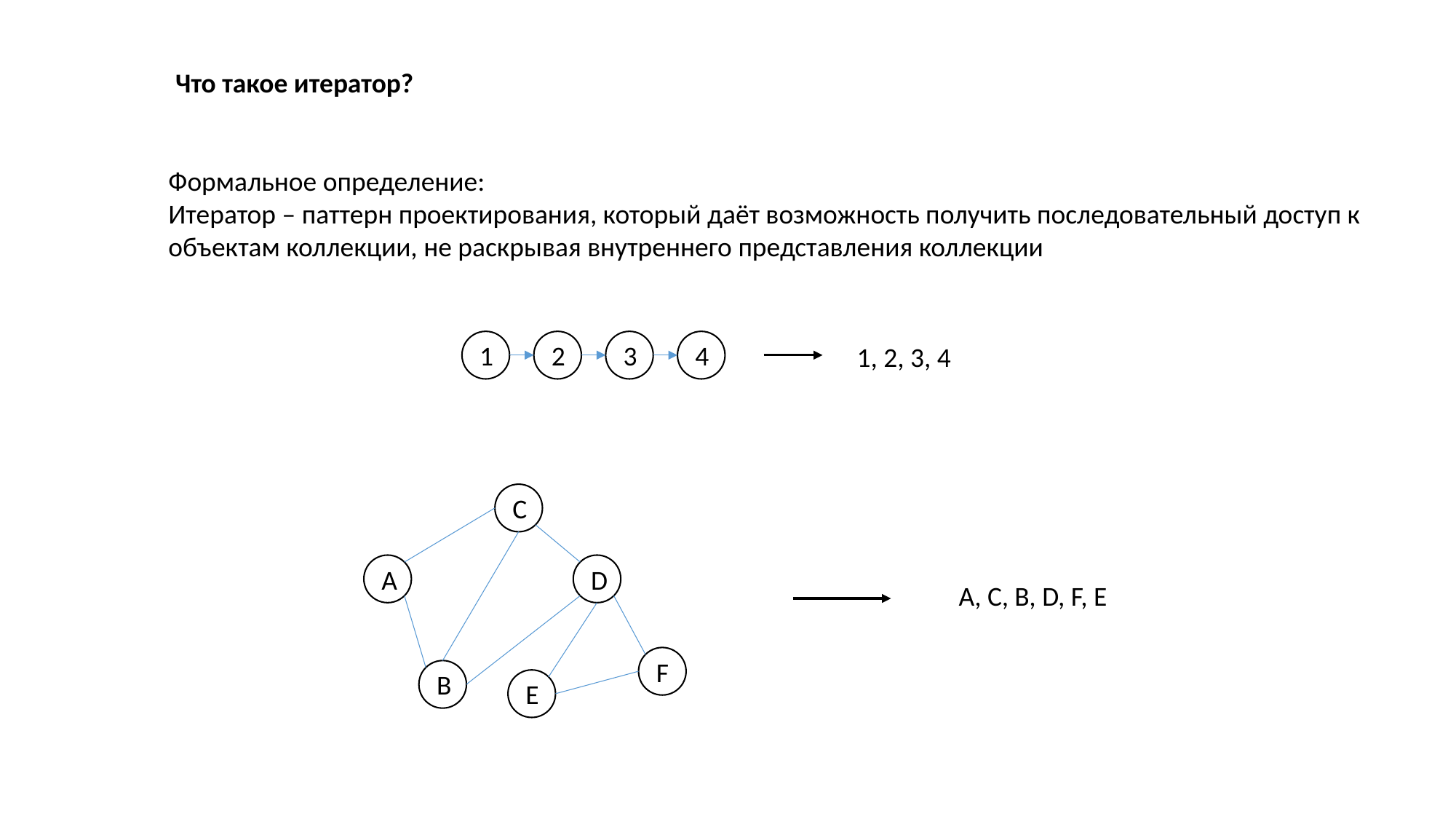

Что такое итератор?
Формальное определение:
Итератор – паттерн проектирования, который даёт возможность получить последовательный доступ к объектам коллекции, не раскрывая внутреннего представления коллекции
1
2
3
4
1, 2, 3, 4
C
A
D
F
B
E
A, C, B, D, F, E